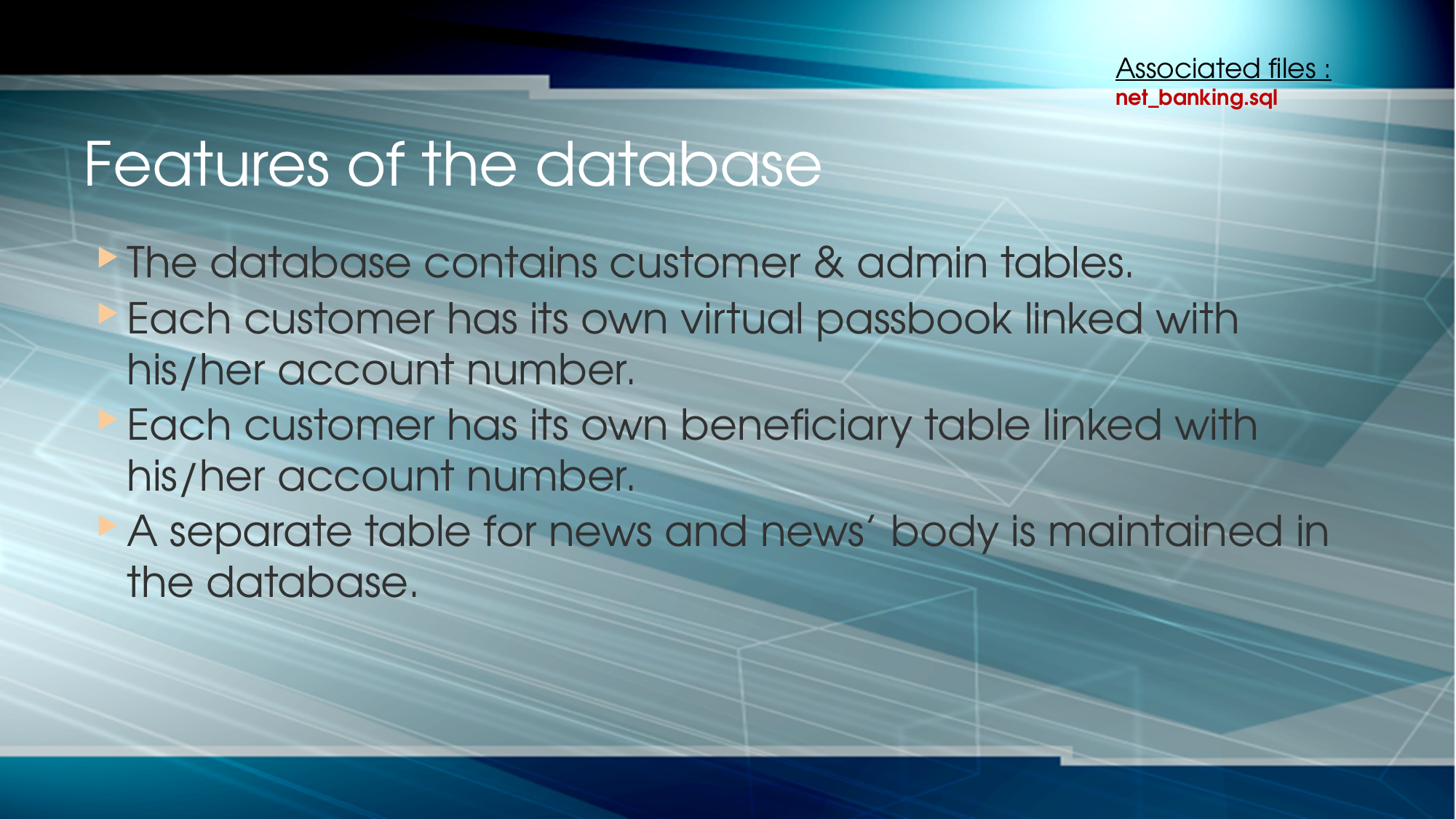

Associated files :
net_banking.sql
# Features of the database
The database contains customer & admin tables.
Each customer has its own virtual passbook linked with his/her account number.
Each customer has its own beneficiary table linked with his/her account number.
A separate table for news and news’ body is maintained in the database.